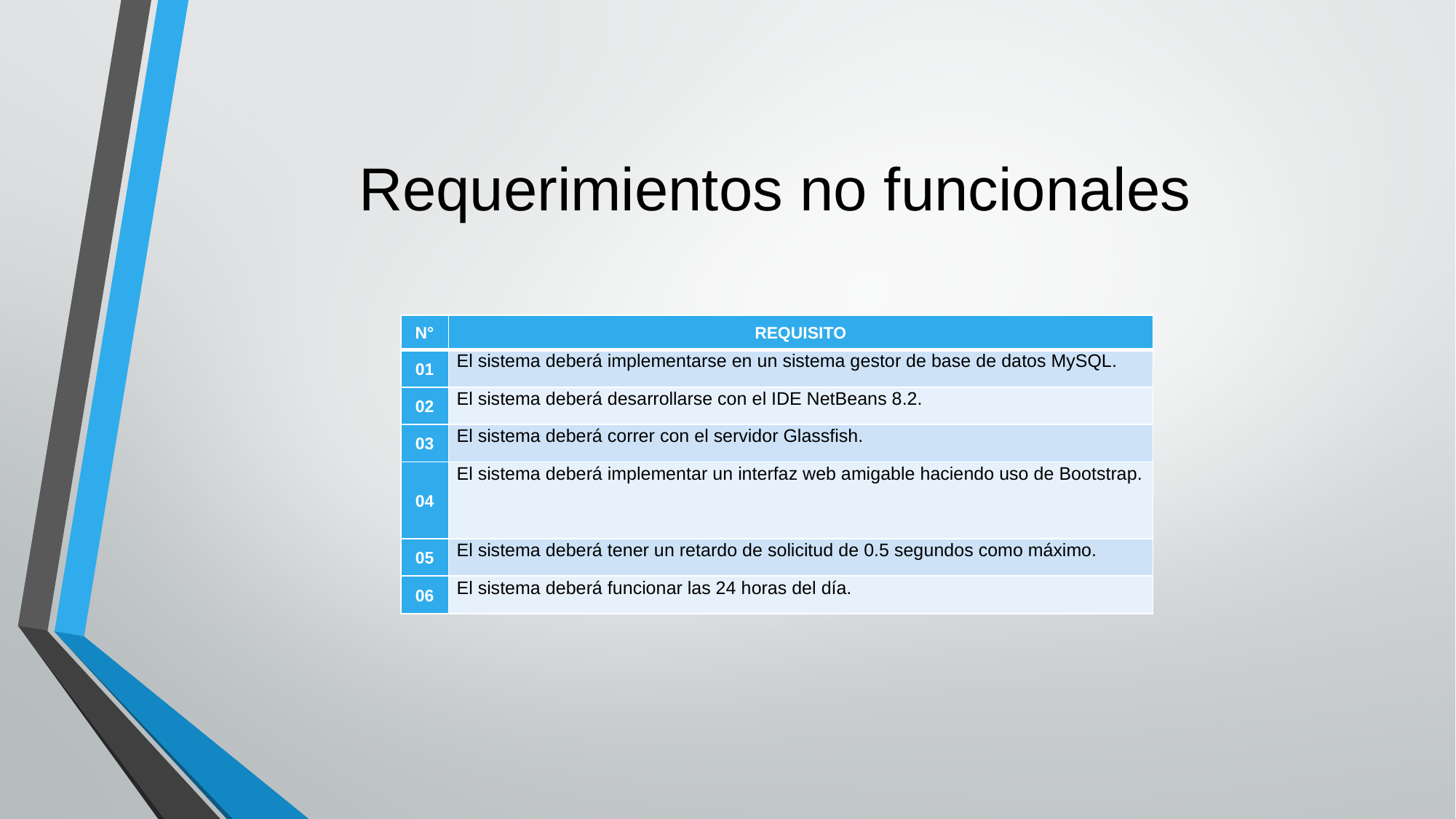

# Requerimientos no funcionales
| N° | REQUISITO |
| --- | --- |
| 01 | El sistema deberá implementarse en un sistema gestor de base de datos MySQL. |
| 02 | El sistema deberá desarrollarse con el IDE NetBeans 8.2. |
| 03 | El sistema deberá correr con el servidor Glassfish. |
| 04 | El sistema deberá implementar un interfaz web amigable haciendo uso de Bootstrap. |
| 05 | El sistema deberá tener un retardo de solicitud de 0.5 segundos como máximo. |
| 06 | El sistema deberá funcionar las 24 horas del día. |